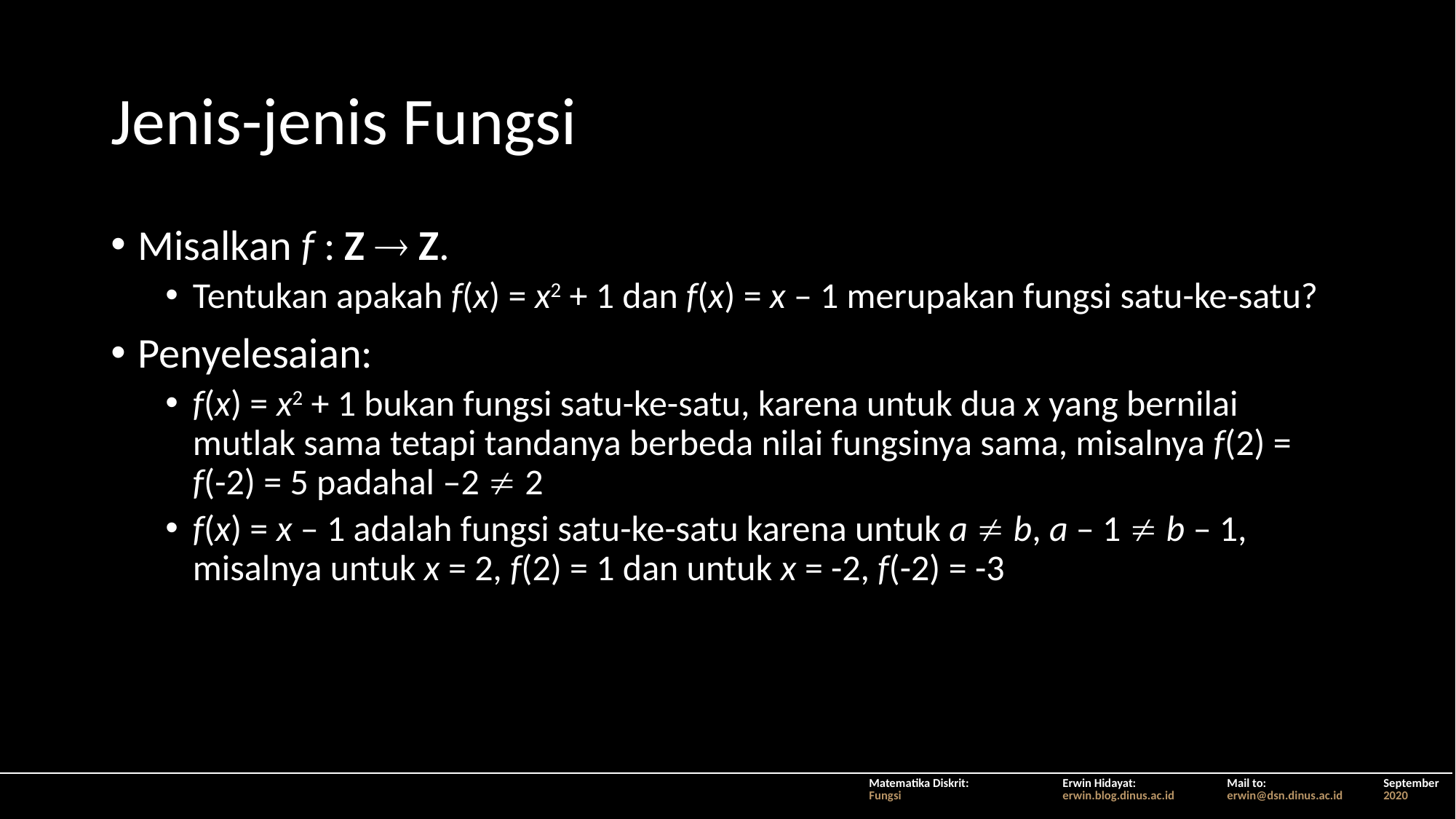

# Jenis-jenis Fungsi
Misalkan f : Z → Z.
Tentukan apakah f(x) = x2 + 1 dan f(x) = x – 1 merupakan fungsi satu-ke-satu?
Penyelesaian:
f(x) = x2 + 1 bukan fungsi satu-ke-satu, karena untuk dua x yang bernilai mutlak sama tetapi tandanya berbeda nilai fungsinya sama, misalnya f(2) =   f(-2) = 5 padahal –2 ≠ 2
f(x) = x – 1 adalah fungsi satu-ke-satu karena untuk a ≠ b, a – 1 ≠ b – 1, misalnya untuk x = 2, f(2) = 1 dan untuk x = -2, f(-2) = -3